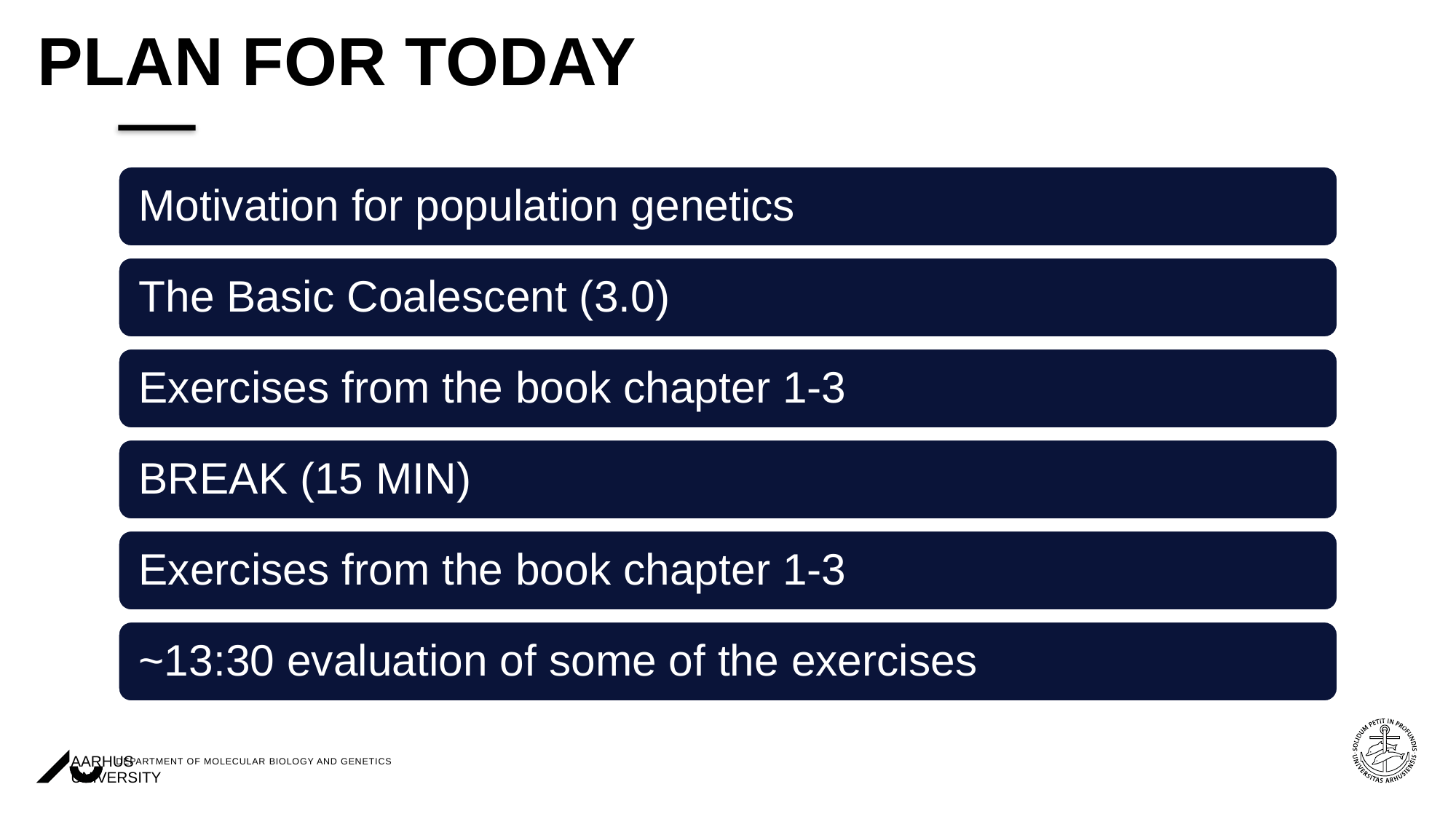

# Plan for today
Motivation for population genetics
The Basic Coalescent (3.0)
Exercises from the book chapter 1-3
BREAK (15 MIN)
Exercises from the book chapter 1-3
~13:30 evaluation of some of the exercises